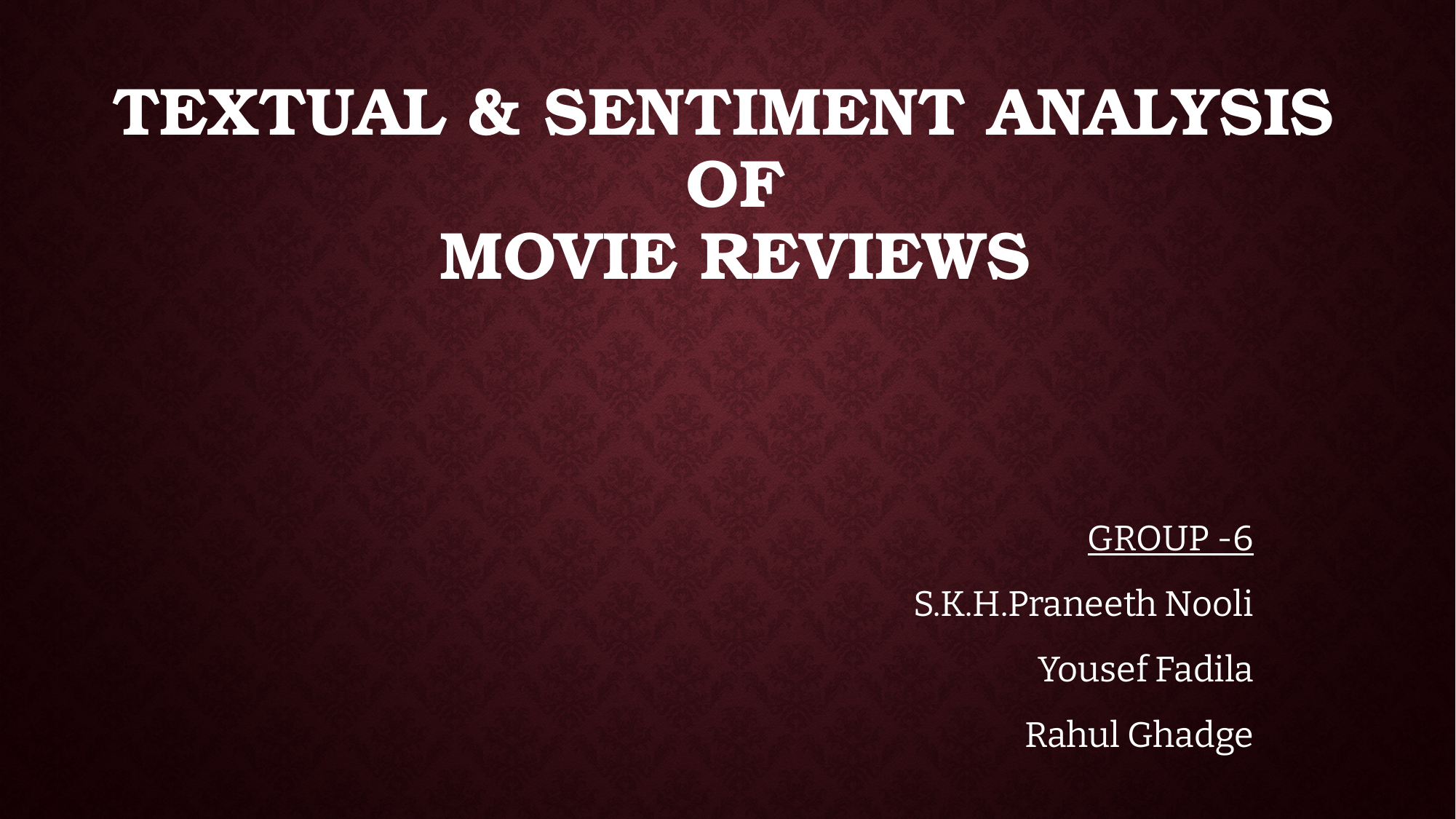

# Textual & Sentiment Analysis of Movie Reviews
GROUP -6
S.K.H.Praneeth Nooli
Yousef Fadila
Rahul Ghadge